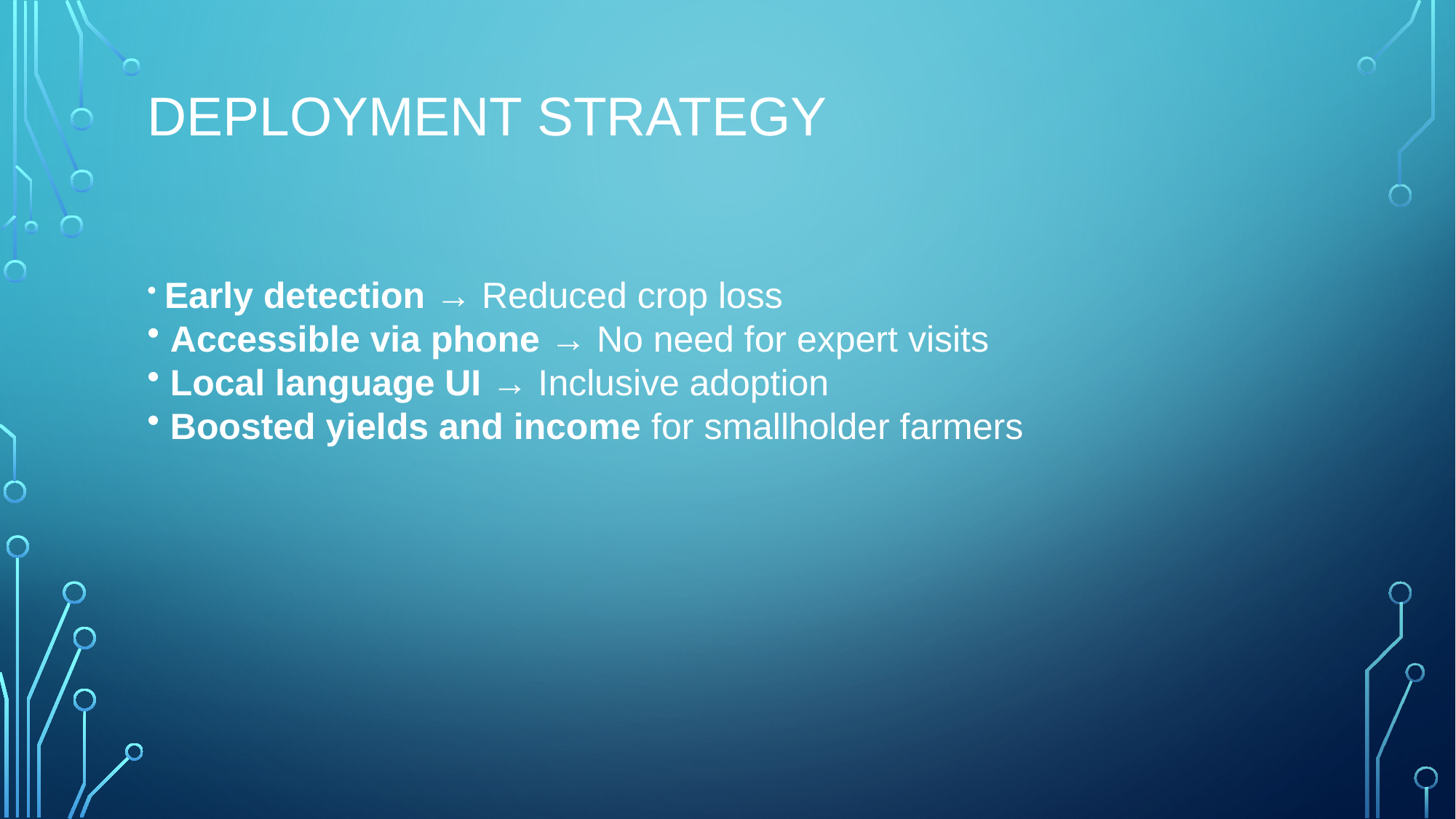

# Deployment Strategy
 Early detection → Reduced crop loss
 Accessible via phone → No need for expert visits
 Local language UI → Inclusive adoption
 Boosted yields and income for smallholder farmers